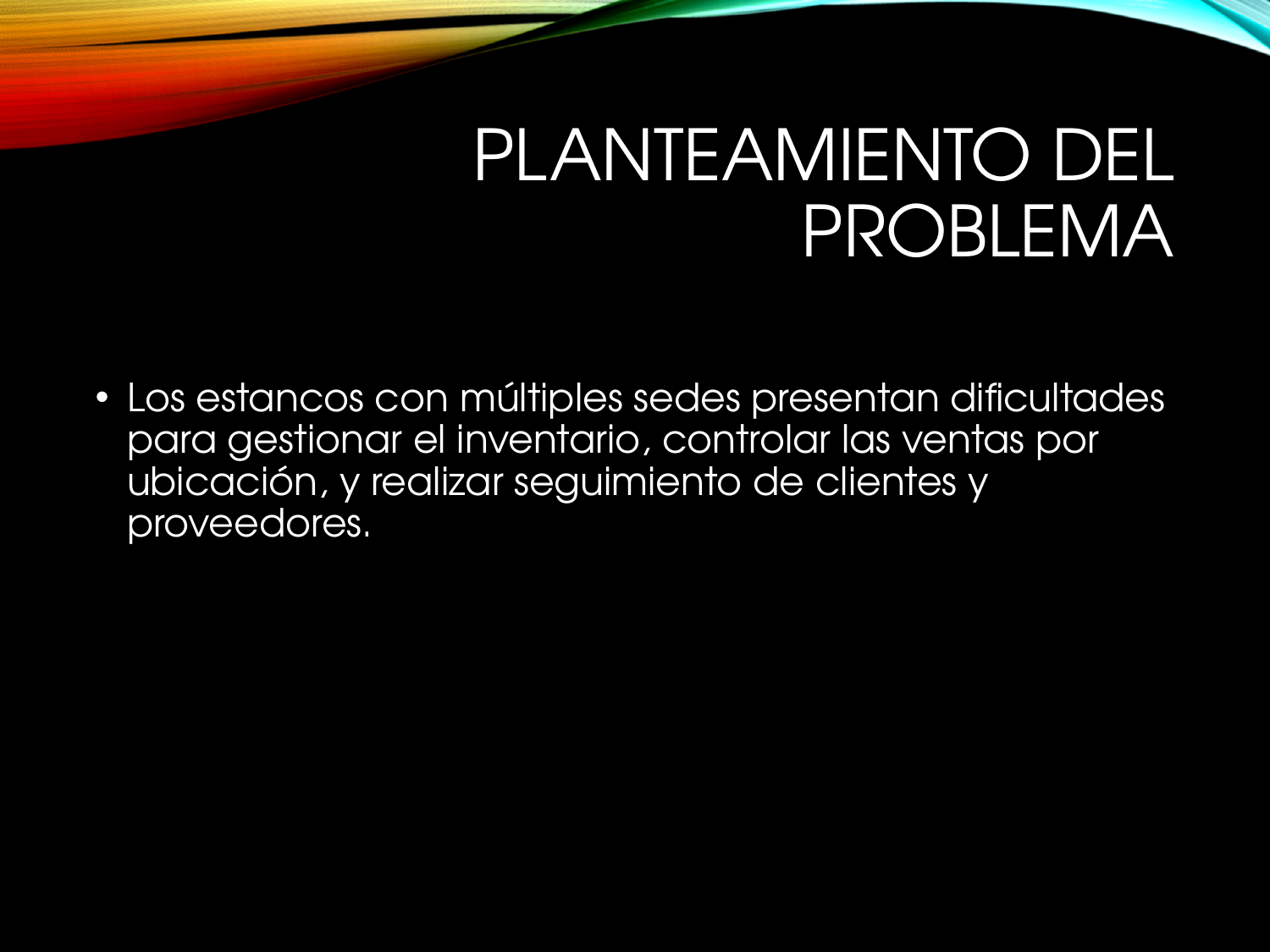

# Planteamiento del Problema
Los estancos con múltiples sedes presentan dificultades para gestionar el inventario, controlar las ventas por ubicación, y realizar seguimiento de clientes y proveedores.